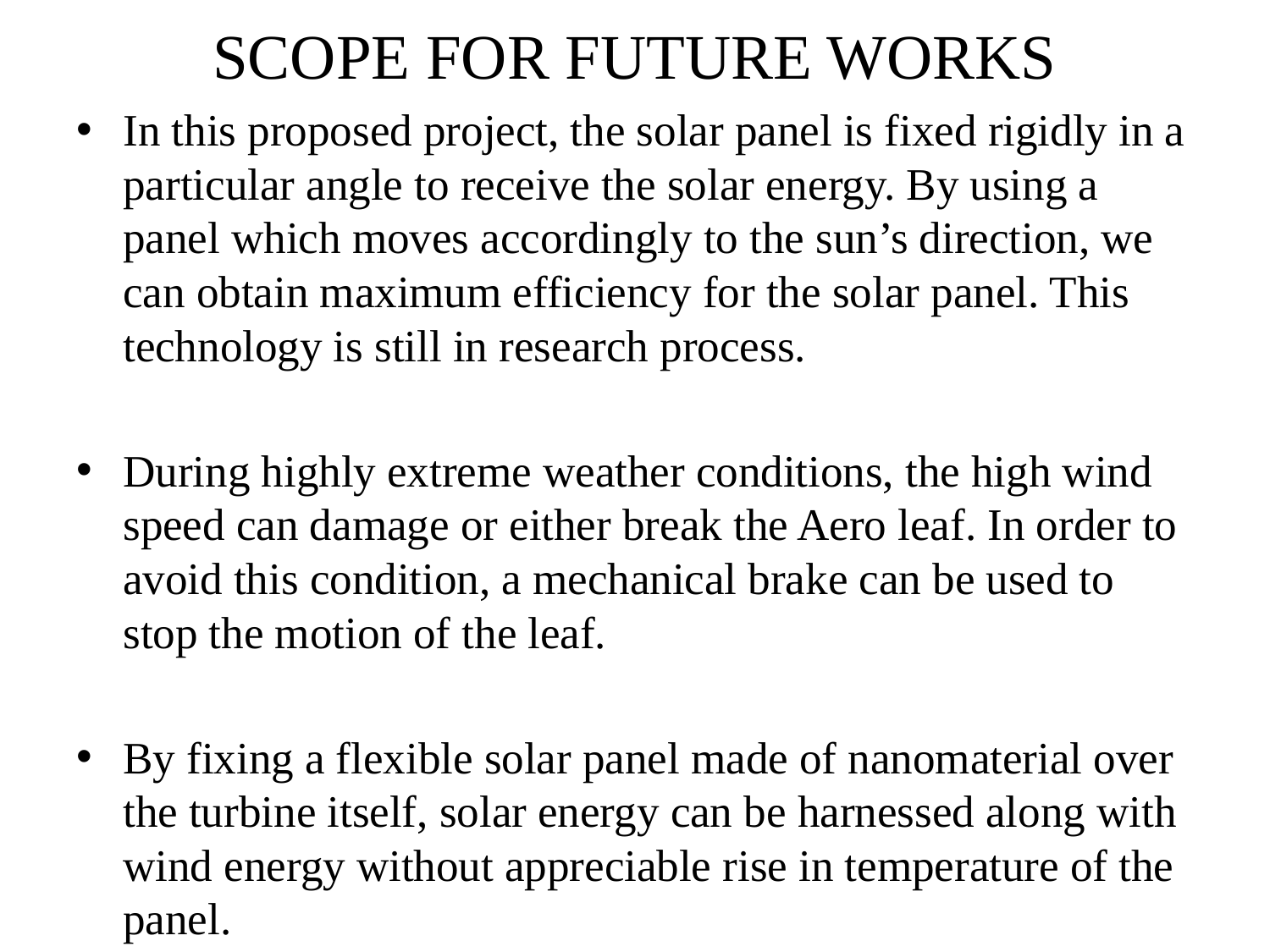

# SCOPE FOR FUTURE WORKS
In this proposed project, the solar panel is fixed rigidly in a particular angle to receive the solar energy. By using a panel which moves accordingly to the sun’s direction, we can obtain maximum efficiency for the solar panel. This technology is still in research process.

During highly extreme weather conditions, the high wind speed can damage or either break the Aero leaf. In order to avoid this condition, a mechanical brake can be used to stop the motion of the leaf.

By fixing a flexible solar panel made of nanomaterial over the turbine itself, solar energy can be harnessed along with wind energy without appreciable rise in temperature of the panel.